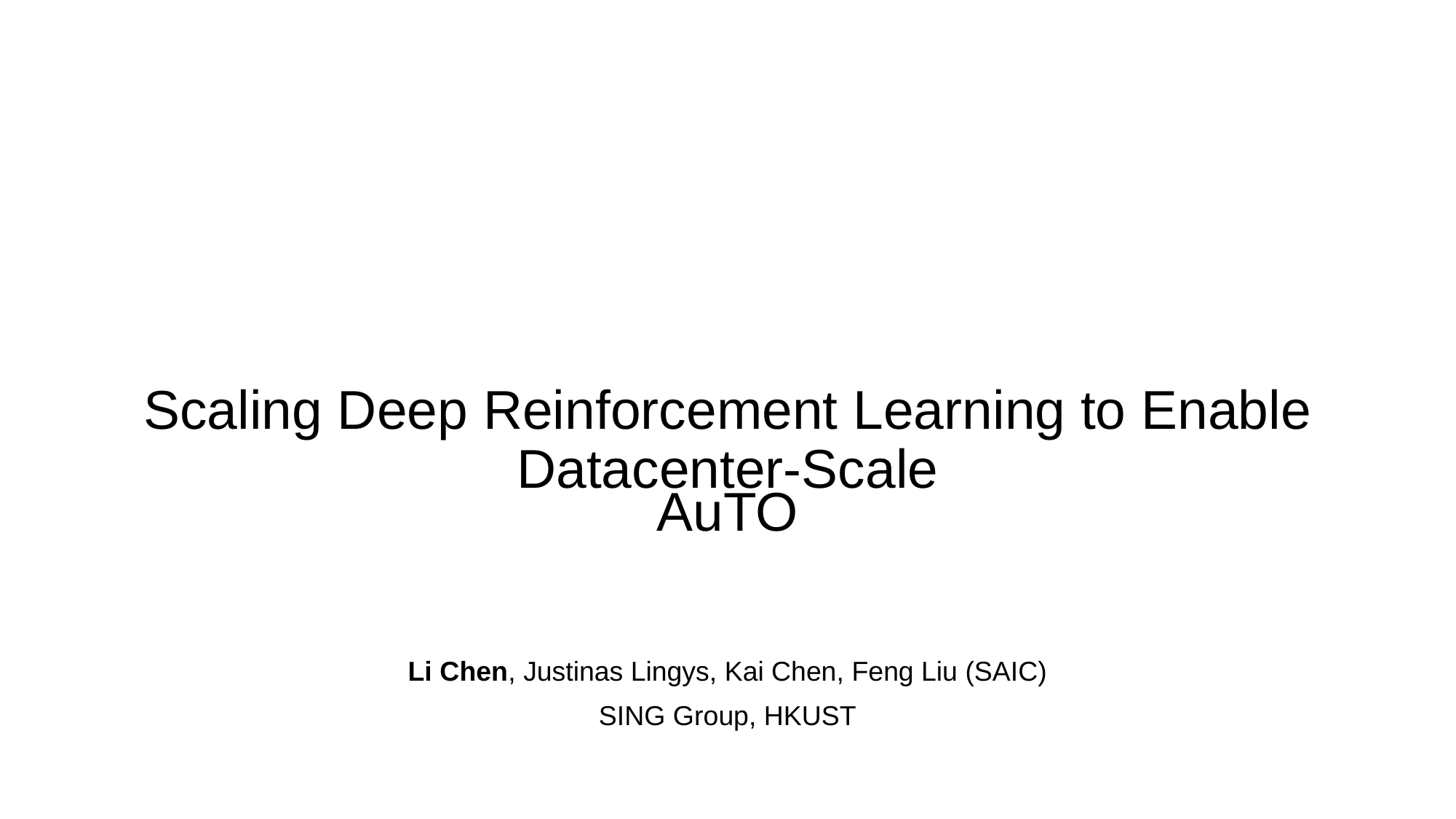

# Scaling Deep Reinforcement Learning to Enable Datacenter-Scale
AuTO
Li Chen, Justinas Lingys, Kai Chen, Feng Liu (SAIC)
SING Group, HKUST